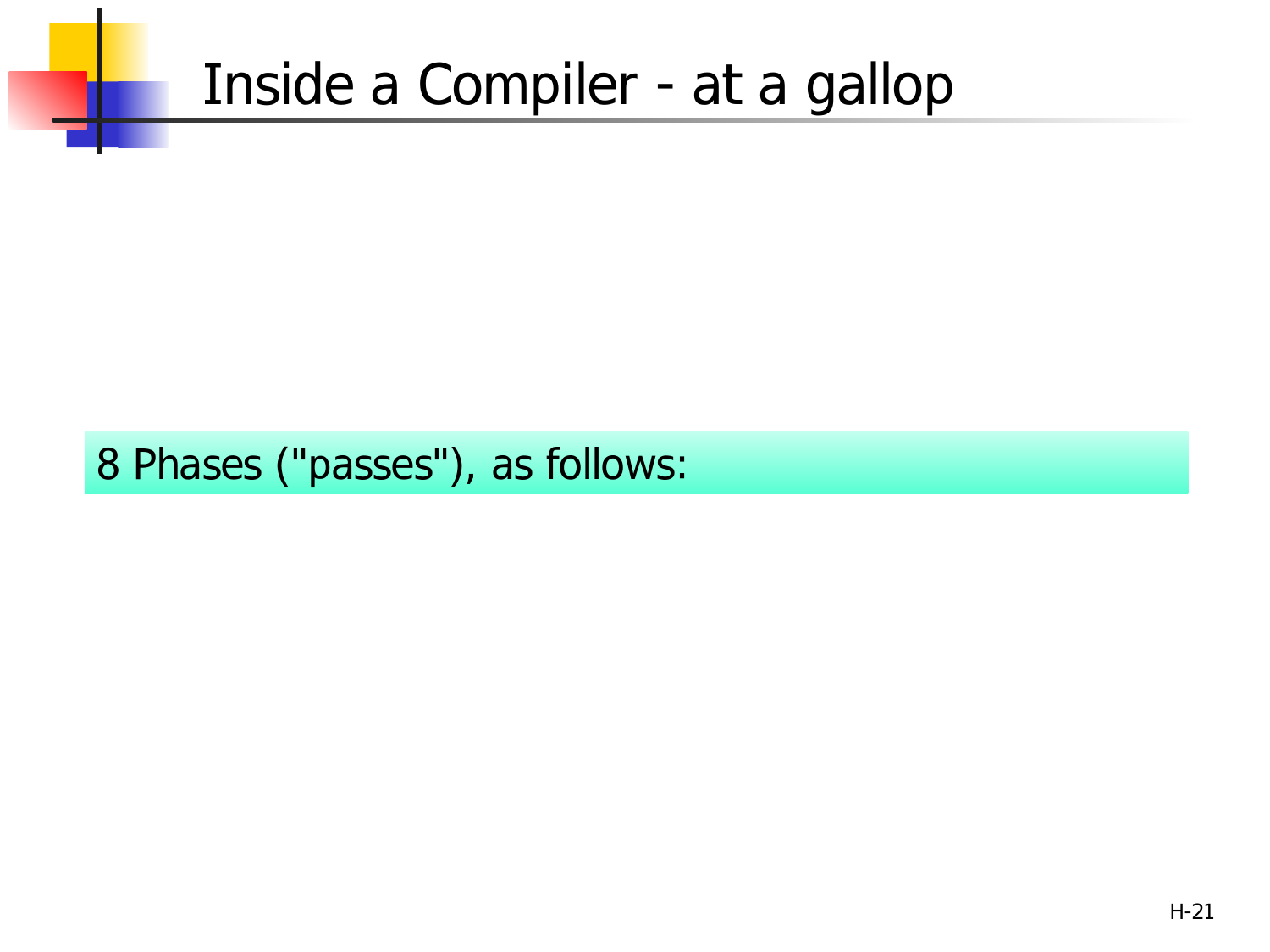

Inside a Compiler - at a gallop
8 Phases ("passes"), as follows:
H-21